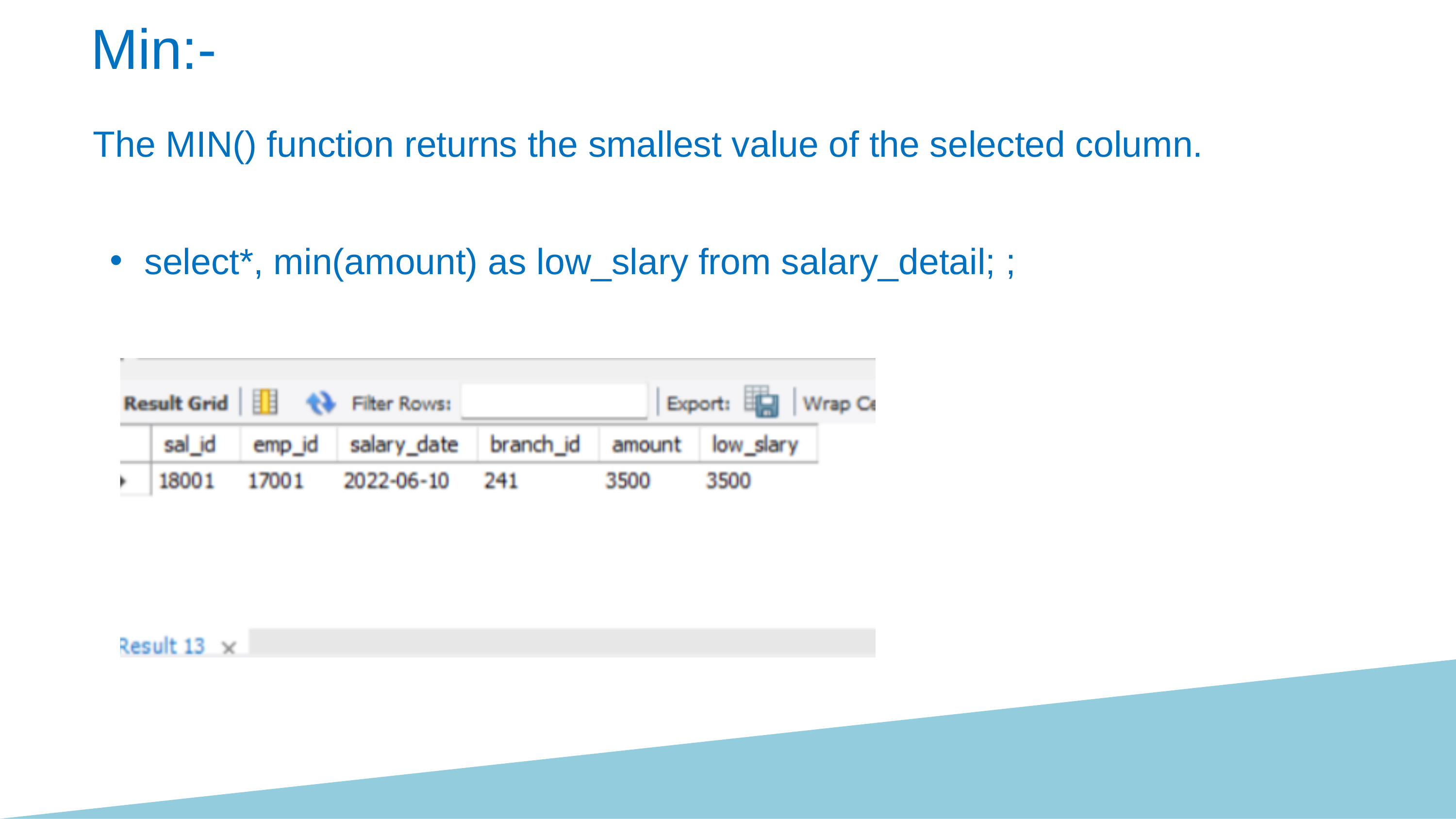

Min:-
The MIN() function returns the smallest value of the selected column.
select*, min(amount) as low_slary from salary_detail; ;